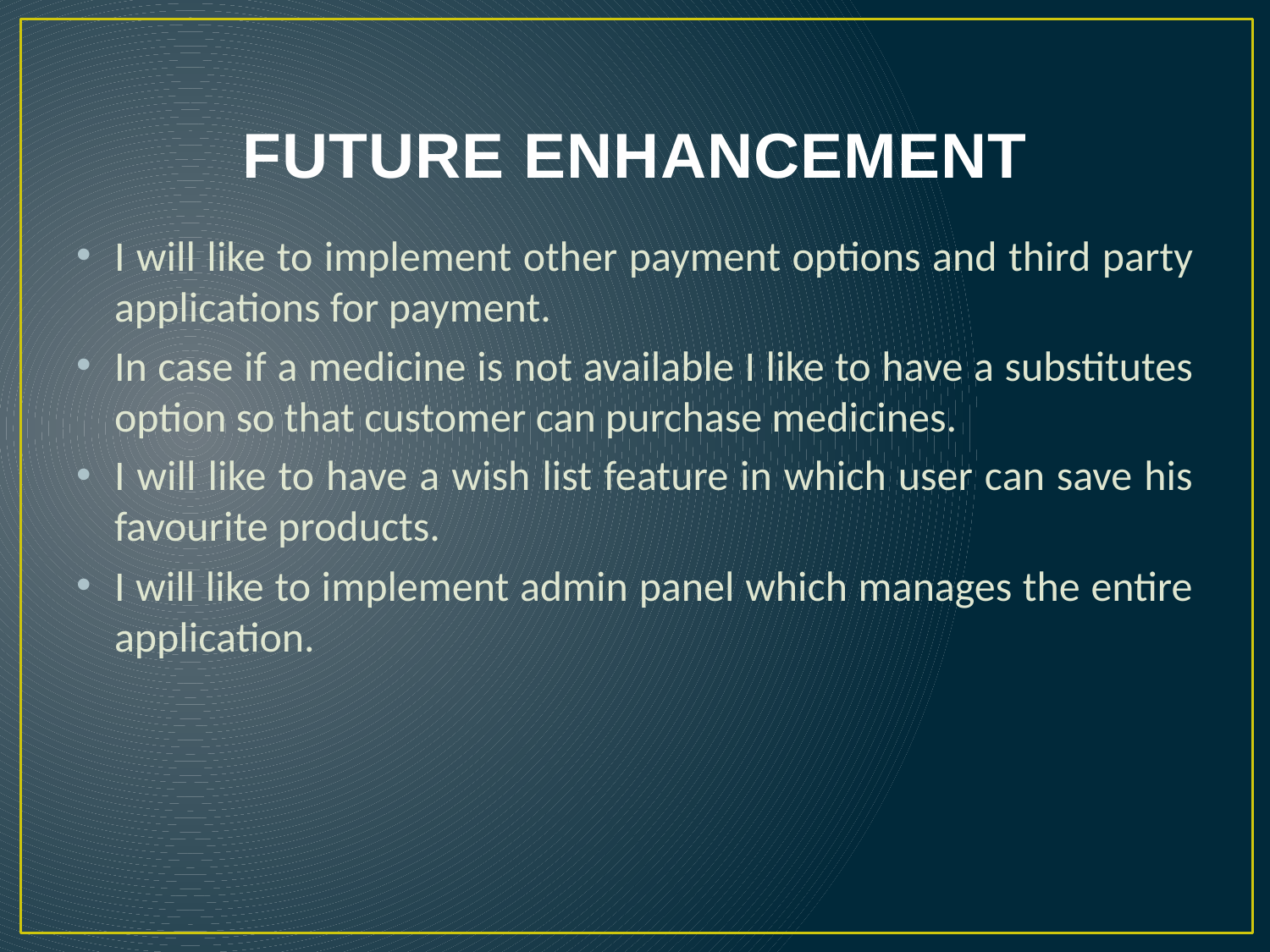

# FUTURE ENHANCEMENT
I will like to implement other payment options and third party applications for payment.
In case if a medicine is not available I like to have a substitutes option so that customer can purchase medicines.
I will like to have a wish list feature in which user can save his favourite products.
I will like to implement admin panel which manages the entire application.